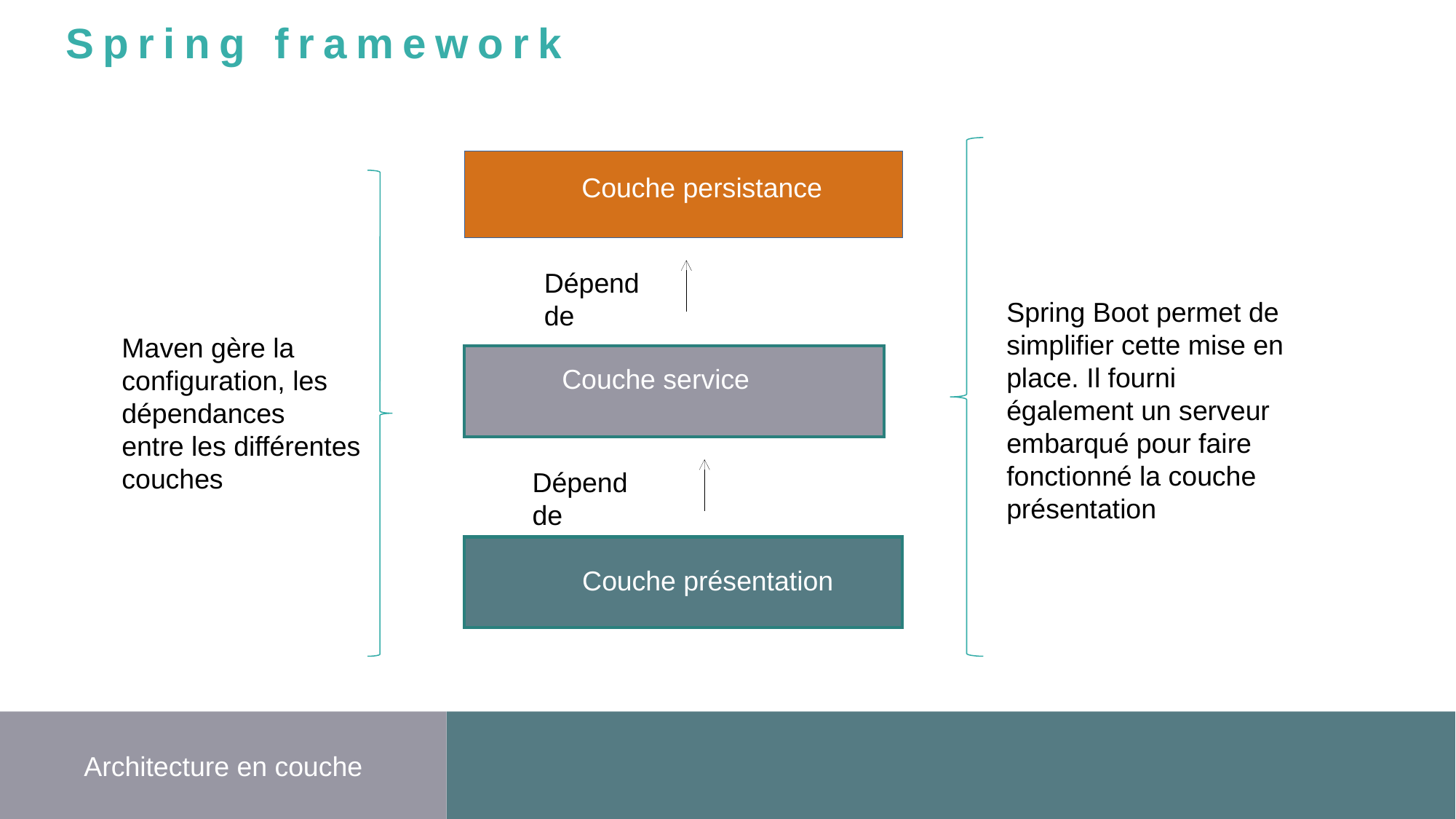

Spring framework

Couche persistance

Dépend de
Spring Boot permet de simplifier cette mise en place. Il fourni également un serveur embarqué pour faire fonctionné la couche présentation
Maven gère la configuration, les dépendances
entre les différentes  couches

Couche service

Dépend de

Couche présentation
Architecture en couche